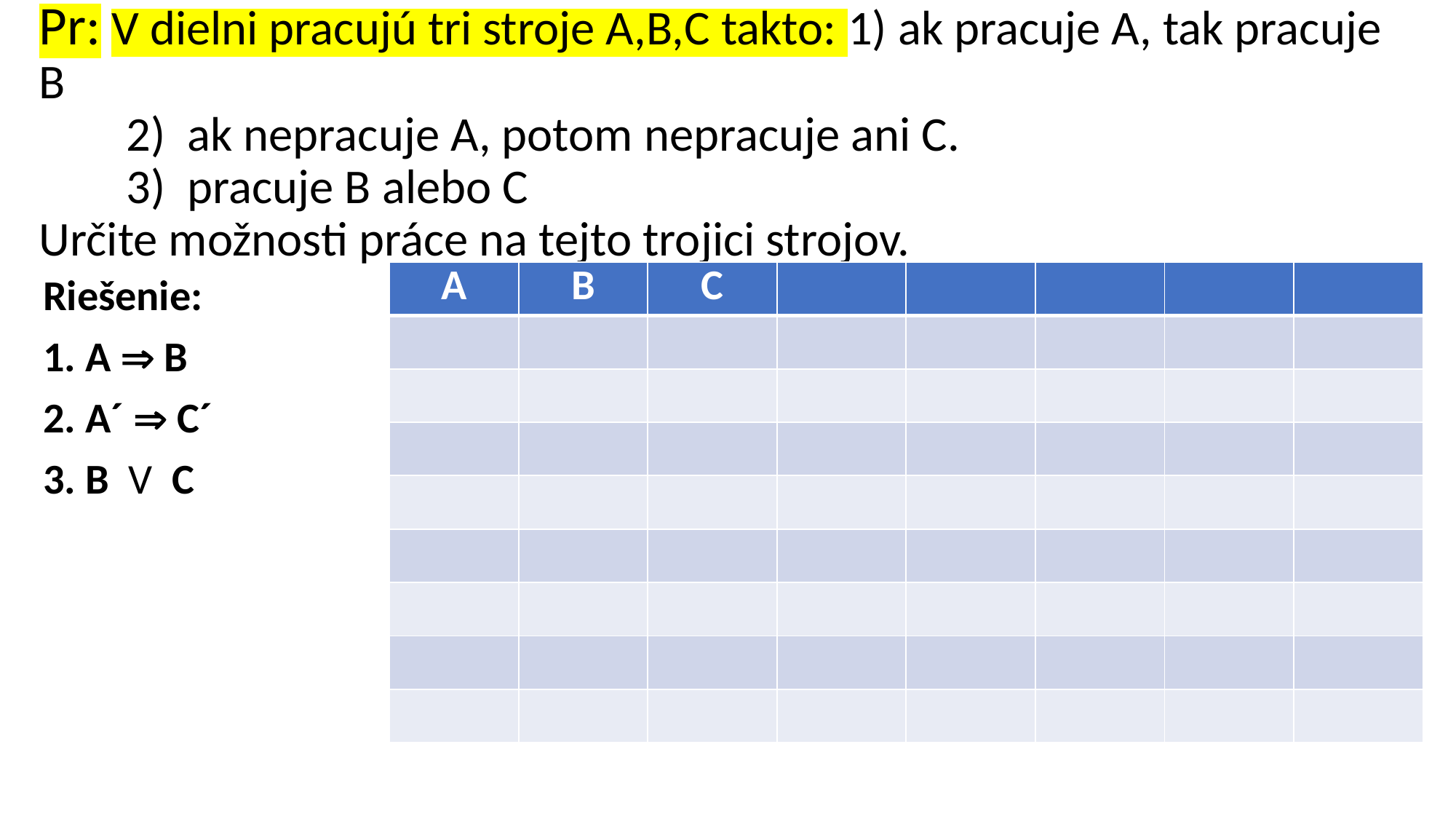

# Pr: V dielni pracujú tri stroje A,B,C takto: 1) ak pracuje A, tak pracuje B 2)  ak nepracuje A, potom nepracuje ani C. 3)  pracuje B alebo C Určite možnosti práce na tejto trojici strojov.
| A | B | C |  |  |  |  |  |
| --- | --- | --- | --- | --- | --- | --- | --- |
|  |  |  |  |  |  |  |  |
|  |  |  |  |  |  |  |  |
|  |  |  |  |  |  |  |  |
|  |  |  |  |  |  |  |  |
|  |  |  |  |  |  |  |  |
|  |  |  |  |  |  |  |  |
|  |  |  |  |  |  |  |  |
|  |  |  |  |  |  |  |  |
Riešenie:
1. A ⇒ B
2. A´ ⇒ C´
3. B  V  C